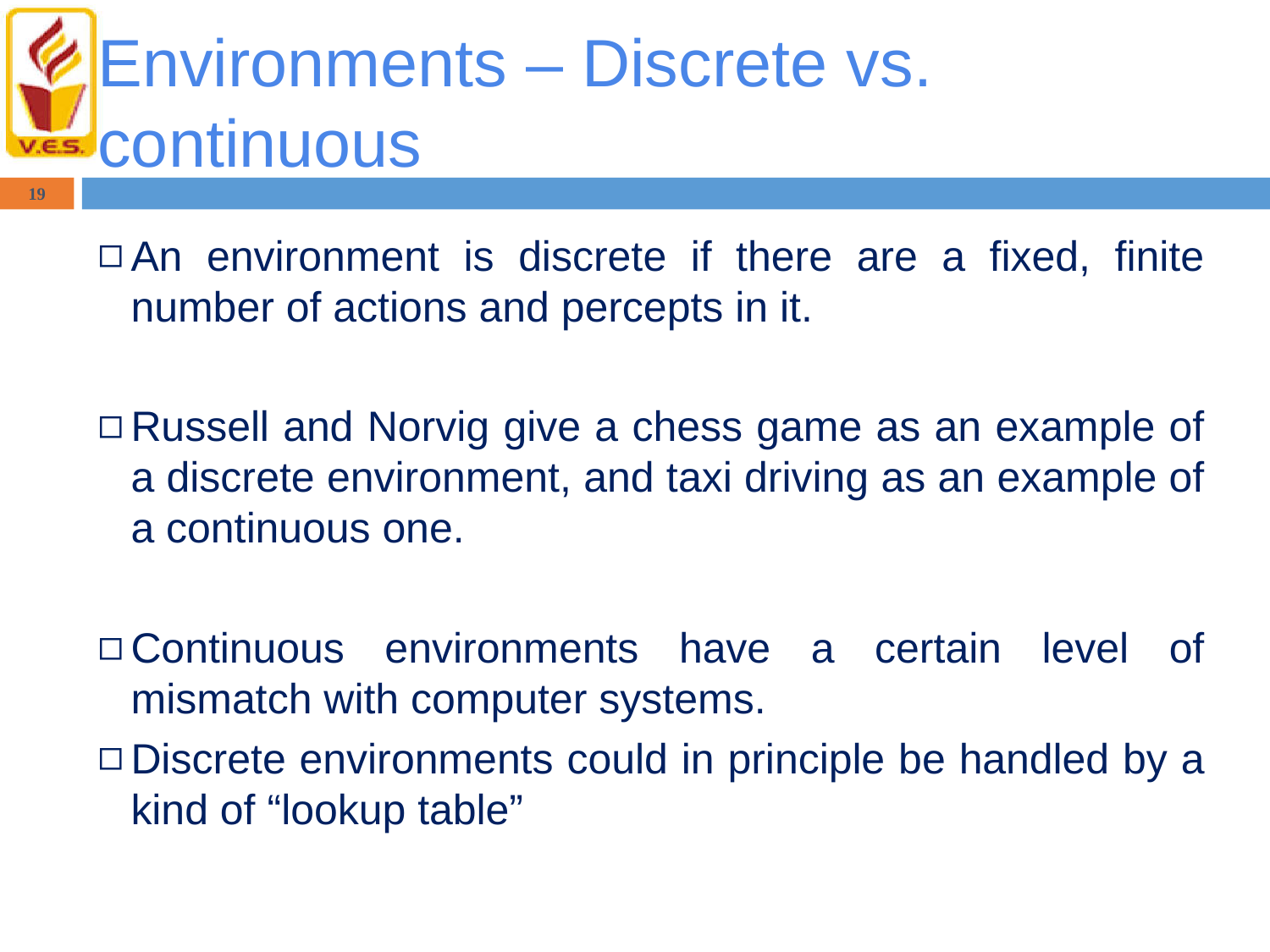

# Environments – Discrete vs. continuous
19
An environment is discrete if there are a fixed, finite number of actions and percepts in it.

Russell and Norvig give a chess game as an example of a discrete environment, and taxi driving as an example of a continuous one.

Continuous environments have a certain level of mismatch with computer systems.
Discrete environments could in principle be handled by a kind of “lookup table”